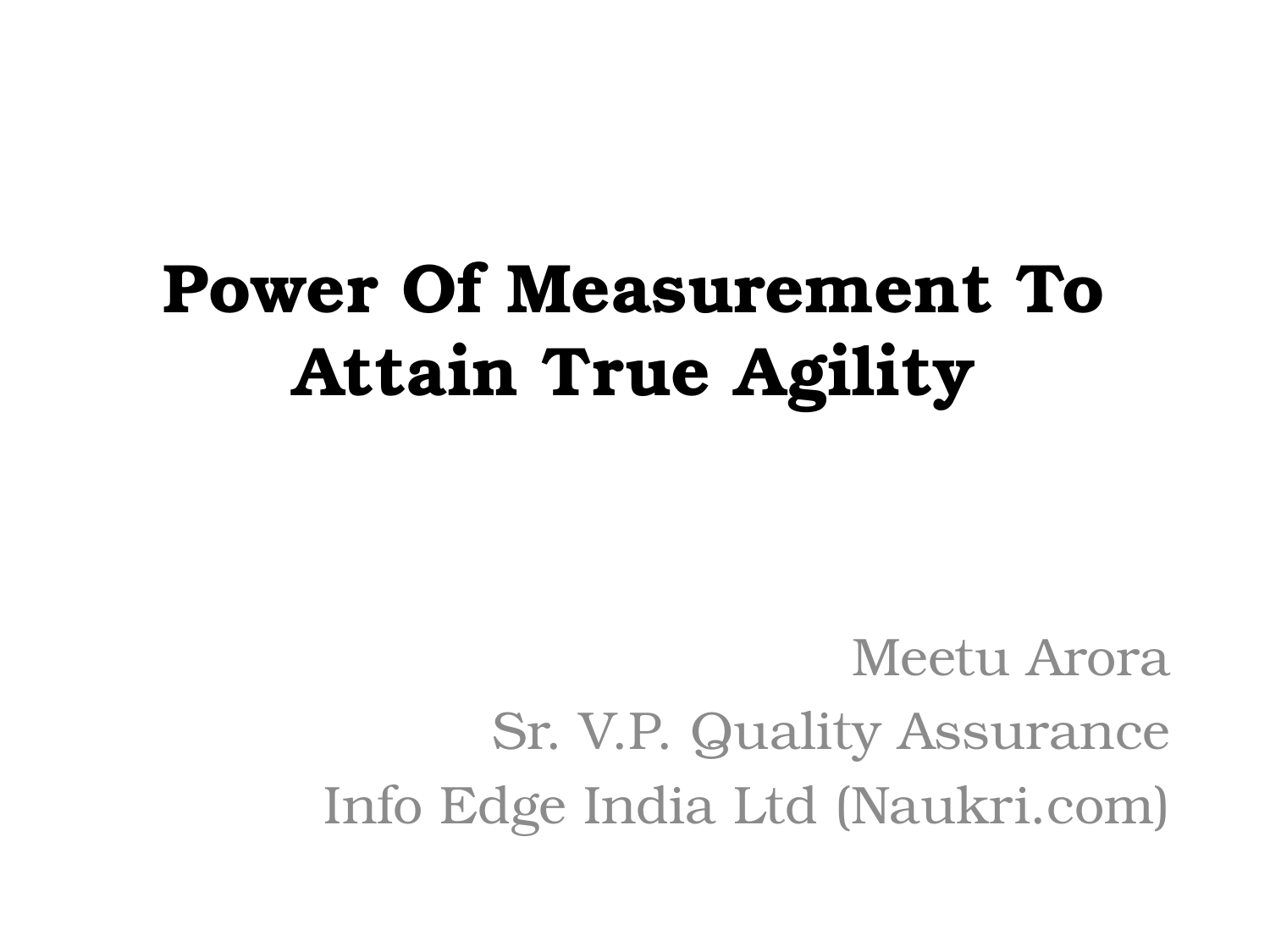

# Power Of Measurement To Attain True Agility
Meetu Arora
Sr. V.P. Quality Assurance
Info Edge India Ltd (Naukri.com)